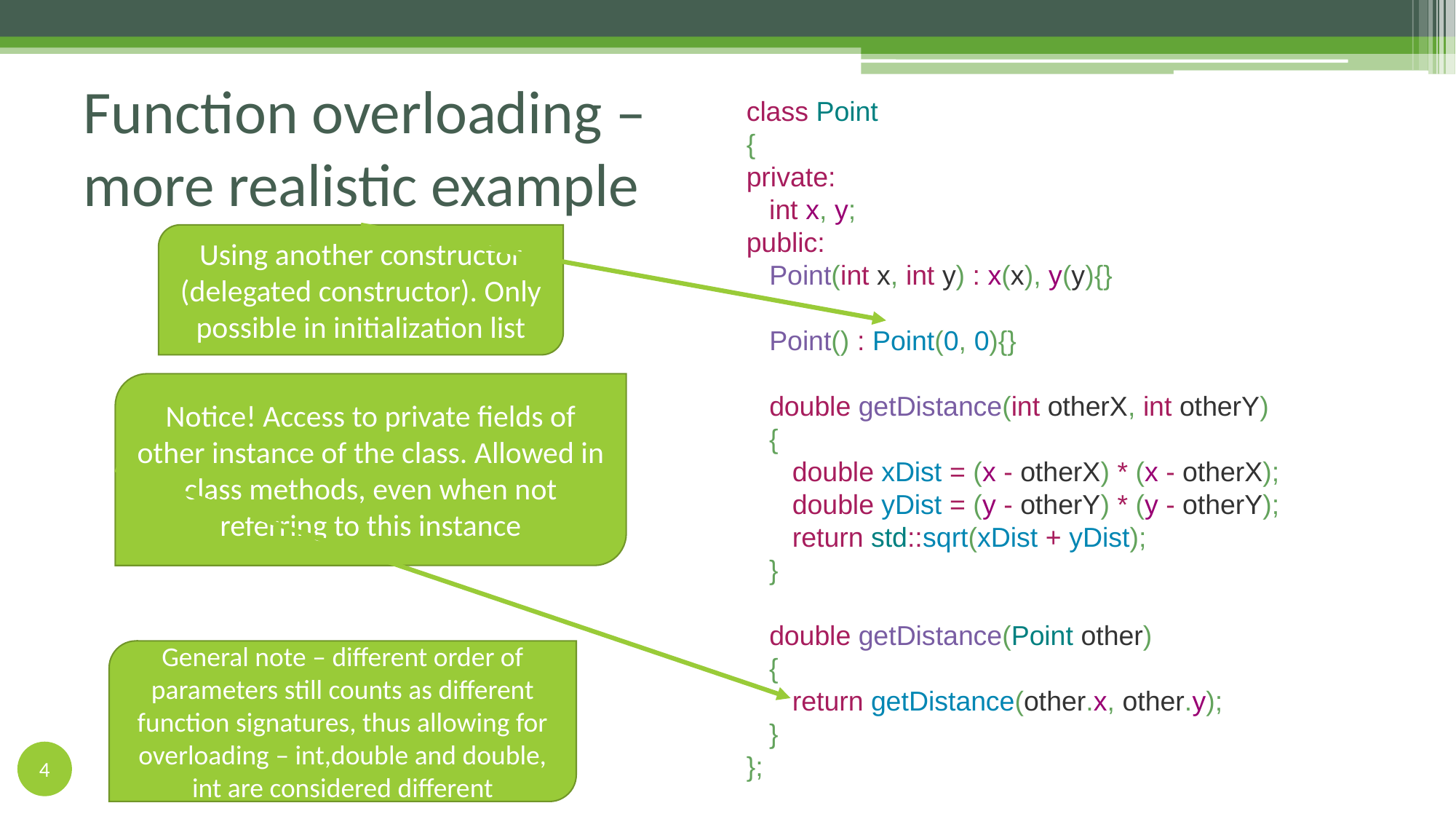

# Function overloading – more realistic example
class Point
{
private:
   int x, y;
public:
   Point(int x, int y) : x(x), y(y){}
   Point() : Point(0, 0){}
   double getDistance(int otherX, int otherY)
   {
      double xDist = (x - otherX) * (x - otherX);
      double yDist = (y - otherY) * (y - otherY);
      return std::sqrt(xDist + yDist);
   }
   double getDistance(Point other)
   {
      return getDistance(other.x, other.y);
   }
};
Using another constructor (delegated constructor). Only possible in initialization list
Notice! Access to private fields of other instance of the class. Allowed in class methods, even when not referring to this instance
General note – different order of parameters still counts as different function signatures, thus allowing for overloading – int,double and double, int are considered different